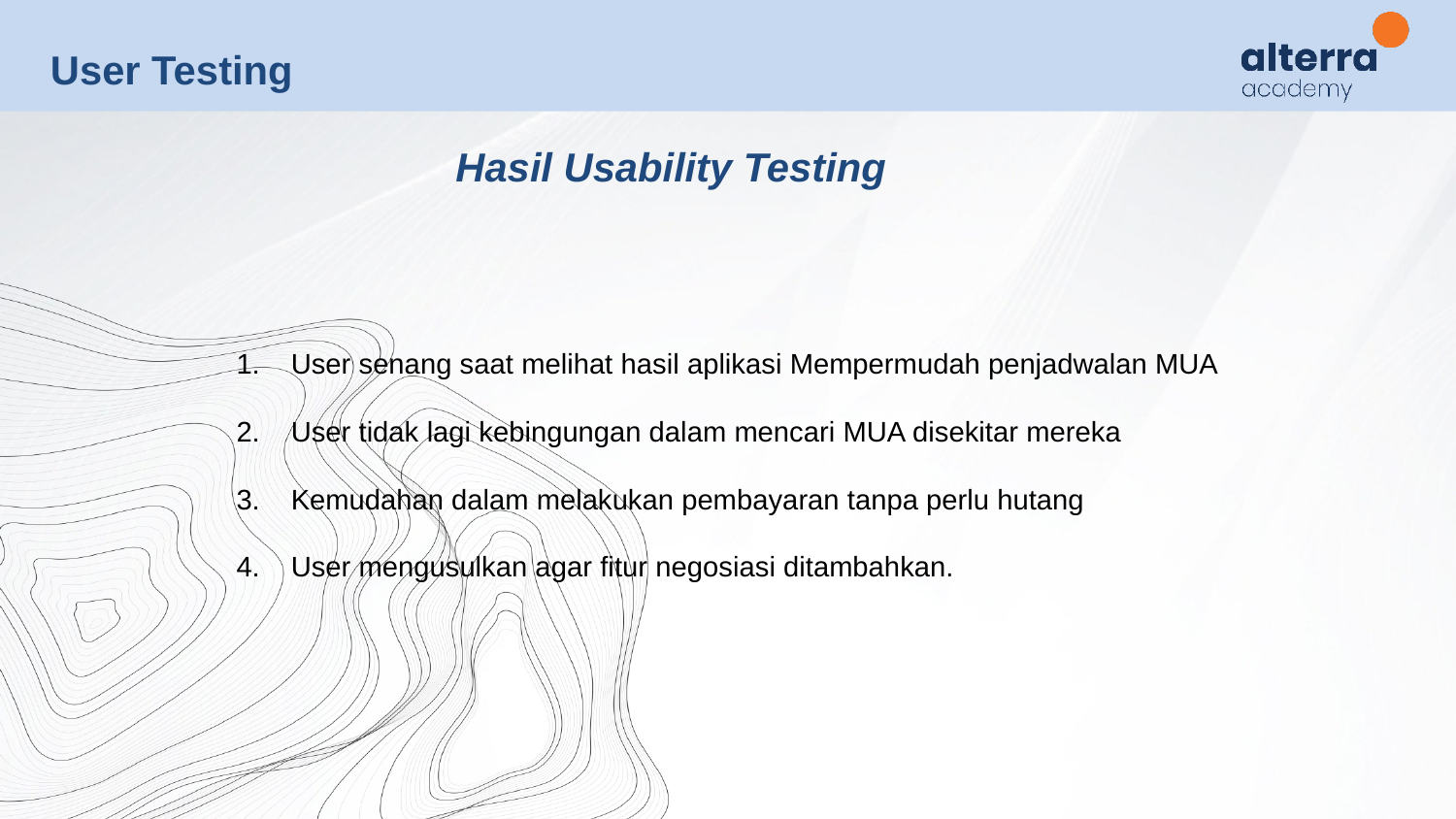

User Testing
Hasil Usability Testing
User senang saat melihat hasil aplikasi Mempermudah penjadwalan MUA
User tidak lagi kebingungan dalam mencari MUA disekitar mereka
Kemudahan dalam melakukan pembayaran tanpa perlu hutang
User mengusulkan agar fitur negosiasi ditambahkan.